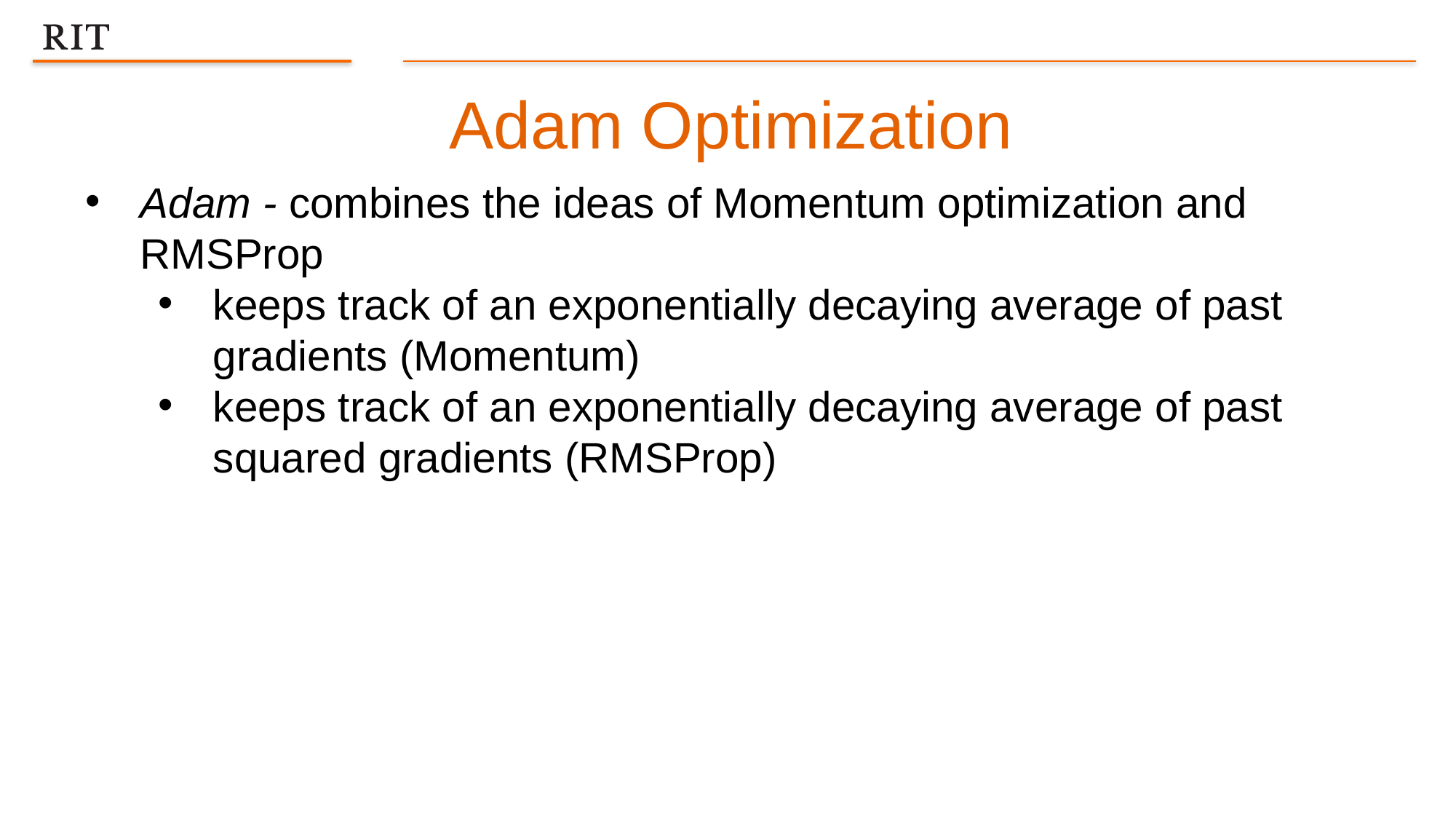

Adam Optimization
Adam - combines the ideas of Momentum optimization and RMSProp
keeps track of an exponentially decaying average of past gradients (Momentum)
keeps track of an exponentially decaying average of past squared gradients (RMSProp)